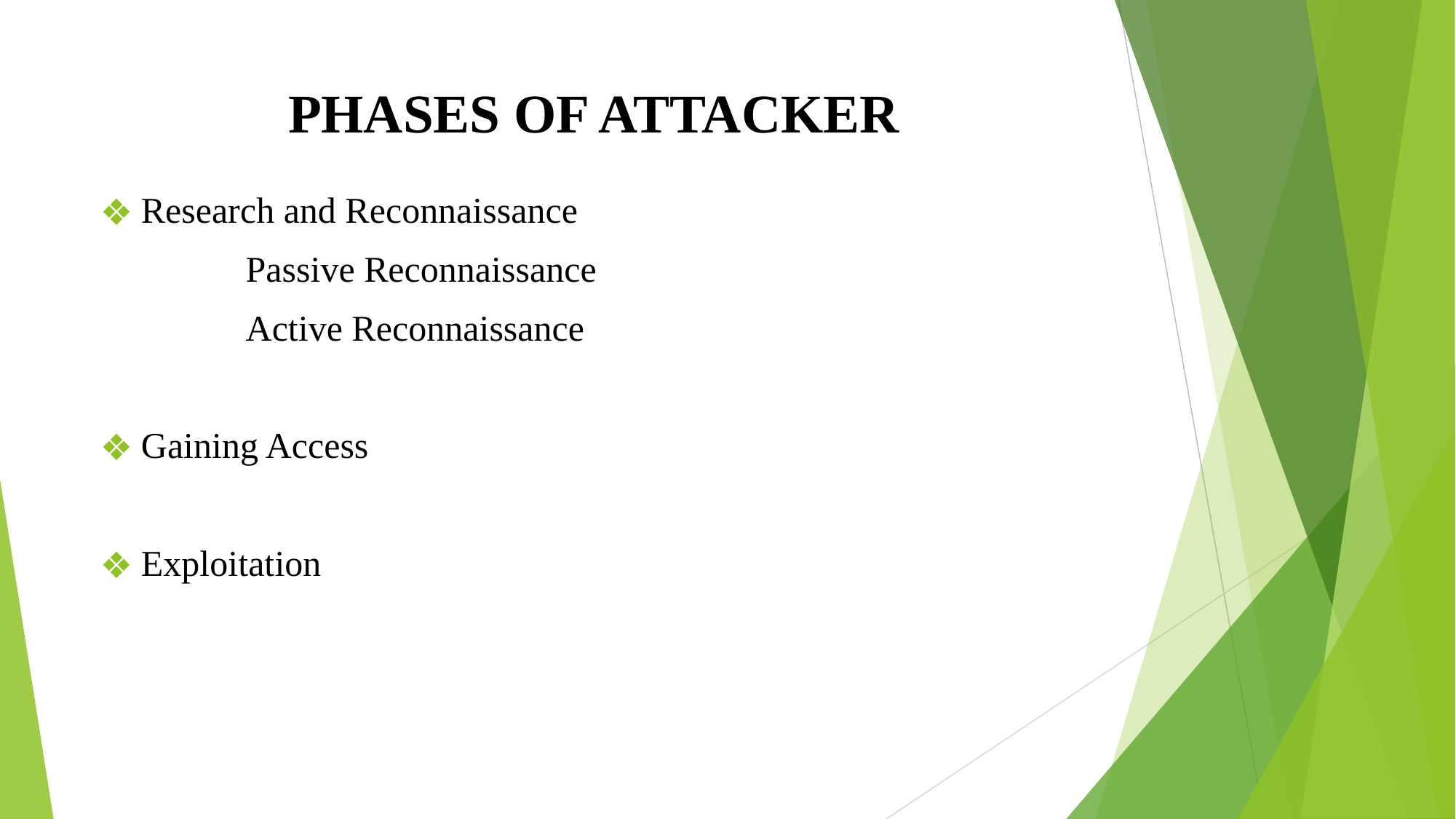

# PHASES OF ATTACKER
Research and Reconnaissance
                Passive Reconnaissance
                Active Reconnaissance

Gaining Access

Exploitation